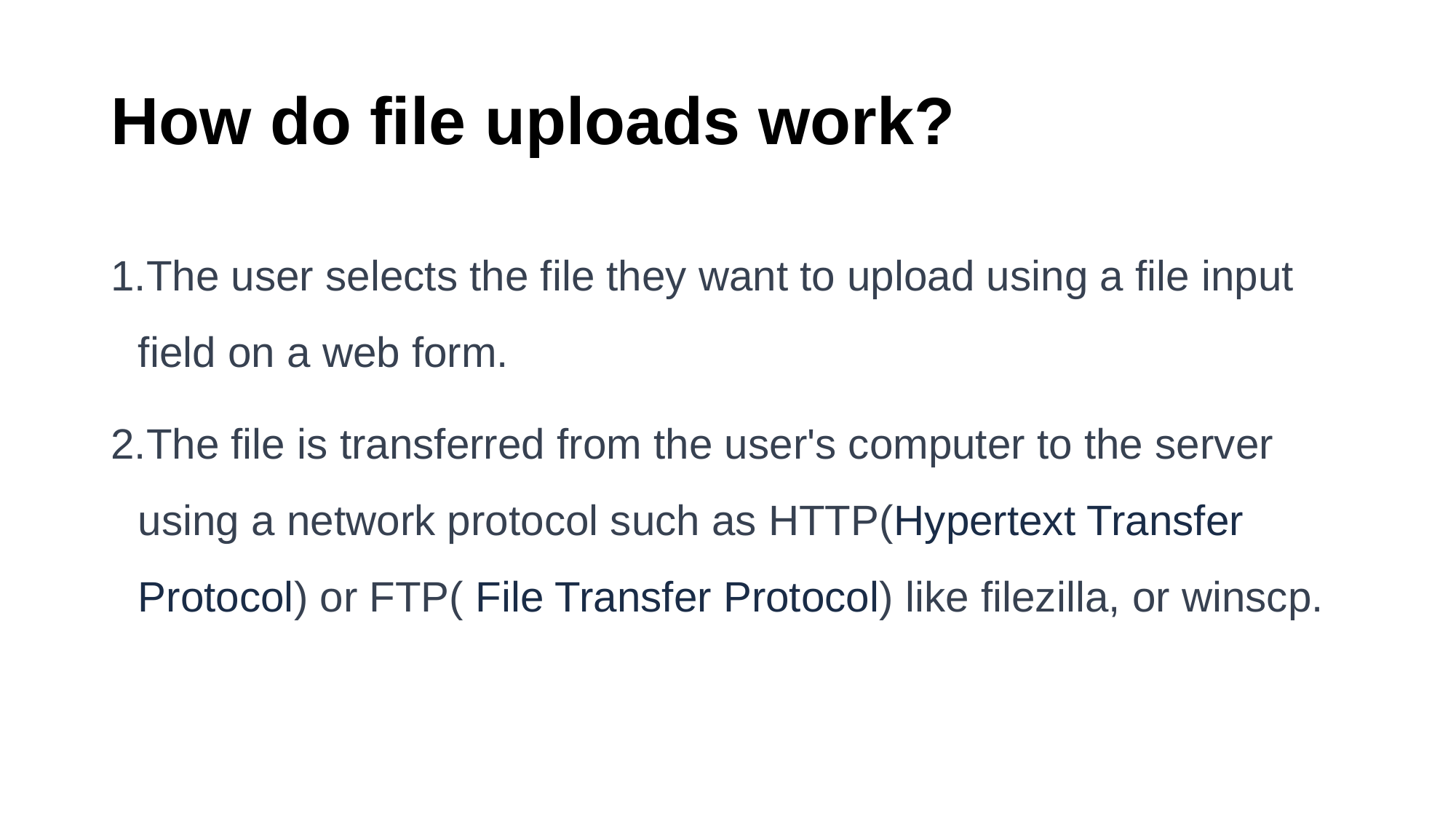

# How do file uploads work?
The user selects the file they want to upload using a file input field on a web form.
The file is transferred from the user's computer to the server using a network protocol such as HTTP(Hypertext Transfer Protocol) or FTP( File Transfer Protocol) like filezilla, or winscp.